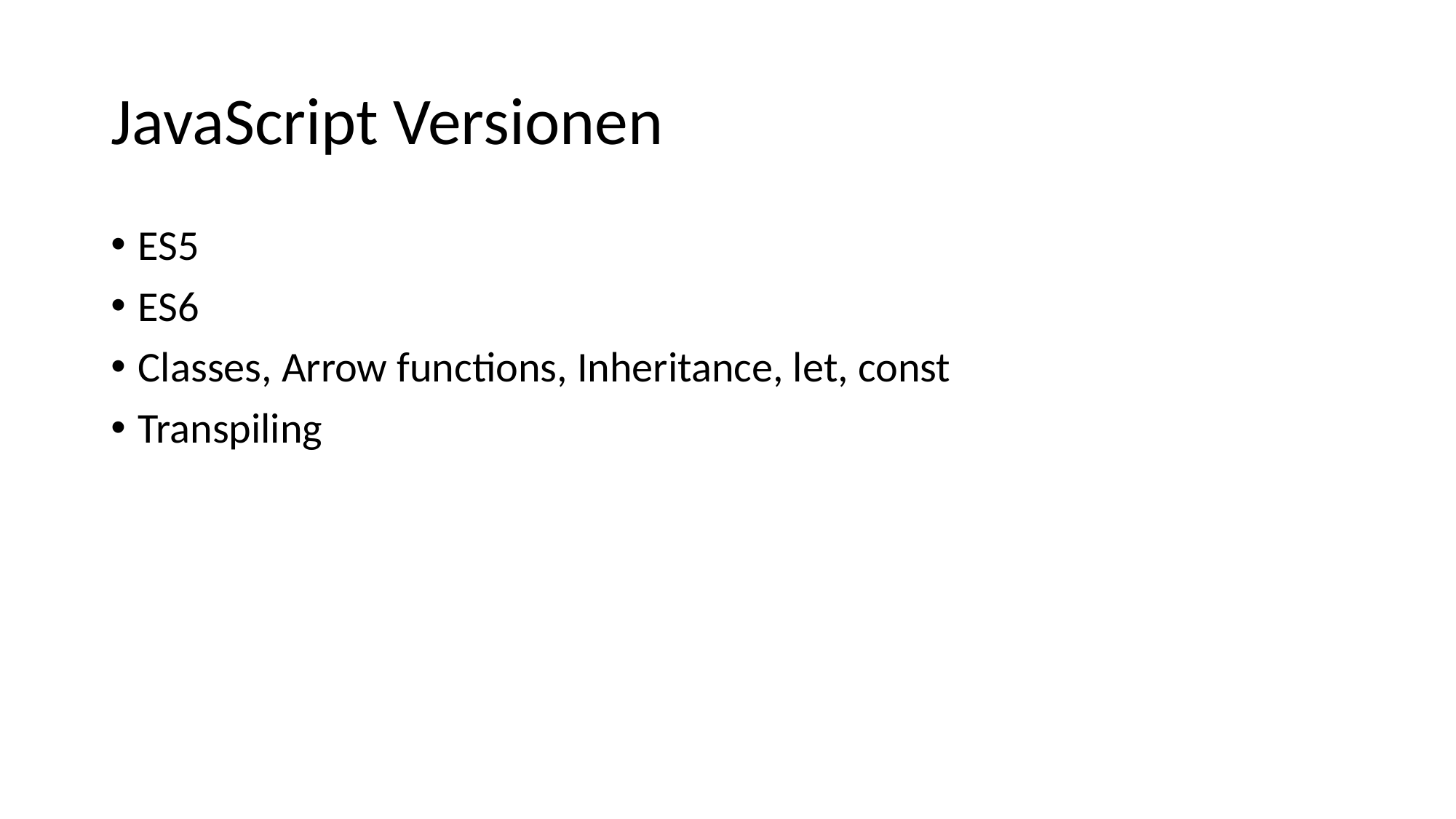

# JavaScript Versionen
ES5
ES6
Classes, Arrow functions, Inheritance, let, const
Transpiling